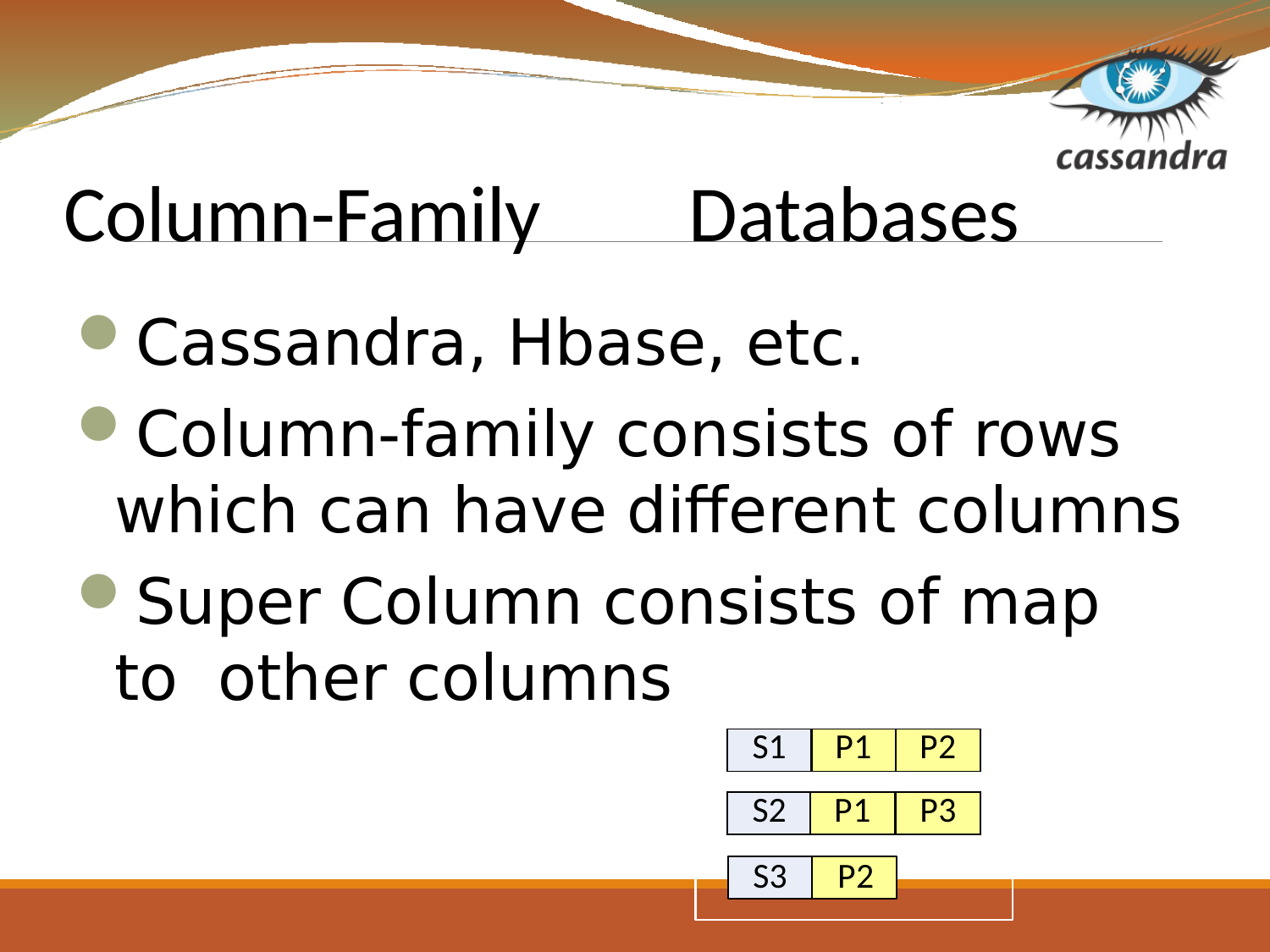

# Column-Family	Databases
Cassandra, Hbase, etc.
Column-family consists of rows  which can have different columns
Super Column consists of map to  other columns

| S1 | P1 | P2 |
| --- | --- | --- |
| S2 | P1 | P3 |
| --- | --- | --- |
S3	P2